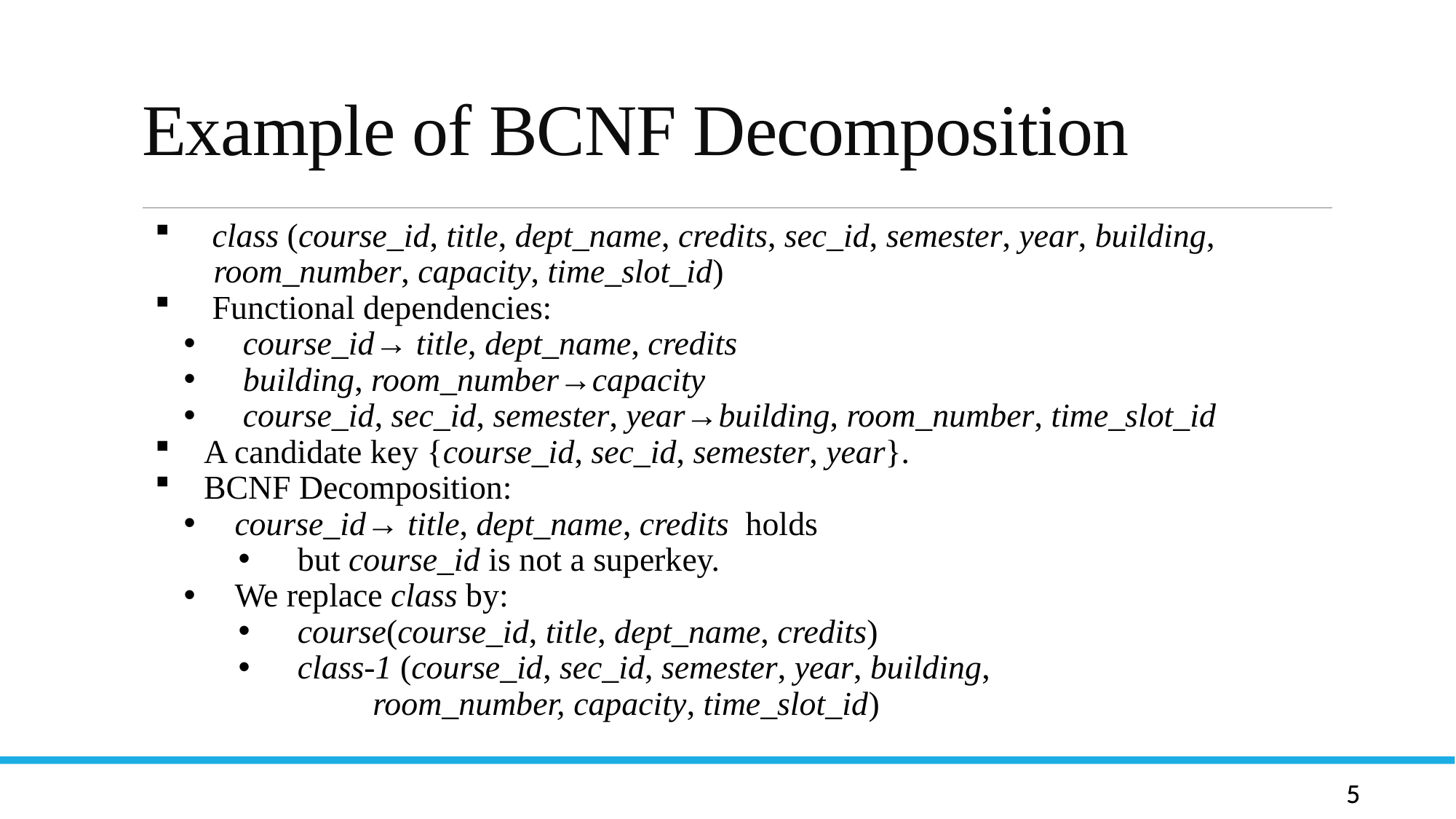

# Example of BCNF Decomposition
     class (course_id, title, dept_name, credits, sec_id, semester, year, building,
       room_number, capacity, time_slot_id)
     Functional dependencies:
    course_id→ title, dept_name, credits
    building, room_number→capacity
    course_id, sec_id, semester, year→building, room_number, time_slot_id
    A candidate key {course_id, sec_id, semester, year}.
    BCNF Decomposition:
   course_id→ title, dept_name, credits  holds
    but course_id is not a superkey.
   We replace class by:
    course(course_id, title, dept_name, credits)
    class-1 (course_id, sec_id, semester, year, building,
             room_number, capacity, time_slot_id)

Let R be a relation schema and let R1 and R2 form a decomposition of R . That is R = R1  U R2
We say that the decomposition if there is no loss of information by replacing  R with the two relation schemas R1  U R2
Formally,
             ∏ R1 (r)     ∏ R2 (r) = r
And,  conversely a decomposition is lossy if
     r  ⊂  ∏ R1 (r)     ∏ R2 (r) = r